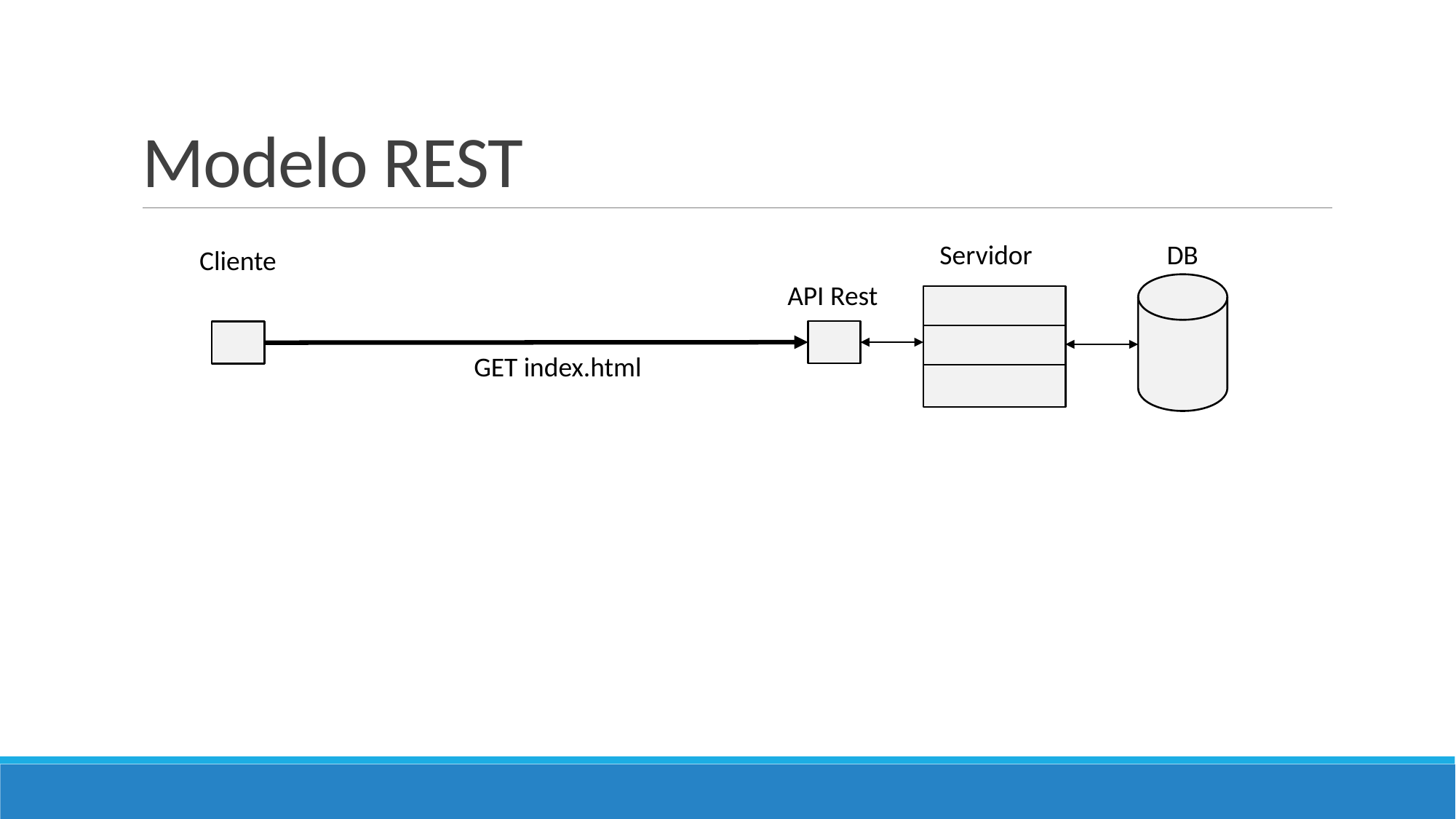

# Modelo REST
Servidor
DB
Cliente
API Rest

GET index.html